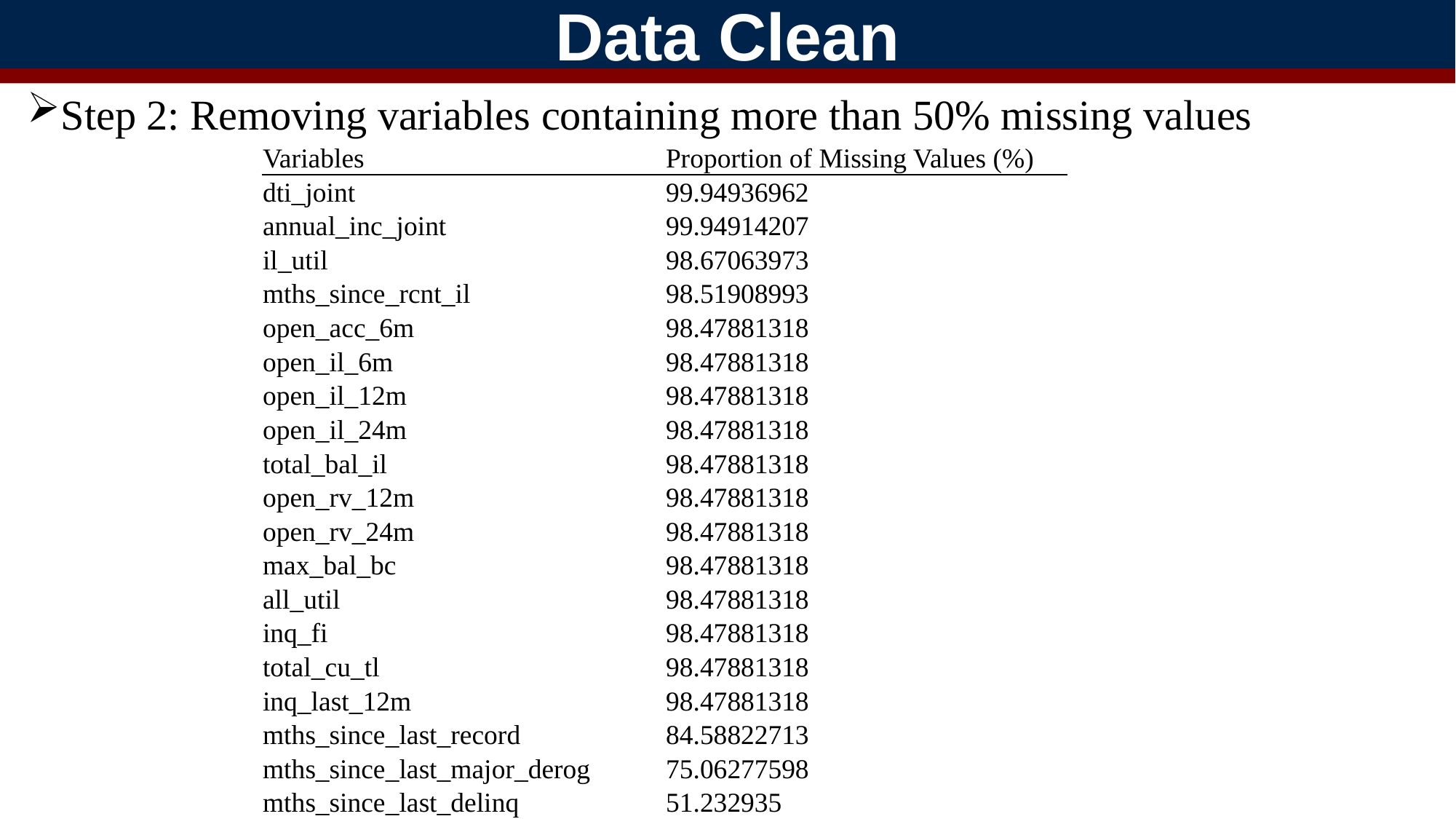

Data Clean

Step 2: Removing variables containing more than 50% missing values
| Variables | Proportion of Missing Values (%) |
| --- | --- |
| dti\_joint | 99.94936962 |
| annual\_inc\_joint | 99.94914207 |
| il\_util | 98.67063973 |
| mths\_since\_rcnt\_il | 98.51908993 |
| open\_acc\_6m | 98.47881318 |
| open\_il\_6m | 98.47881318 |
| open\_il\_12m | 98.47881318 |
| open\_il\_24m | 98.47881318 |
| total\_bal\_il | 98.47881318 |
| open\_rv\_12m | 98.47881318 |
| open\_rv\_24m | 98.47881318 |
| max\_bal\_bc | 98.47881318 |
| all\_util | 98.47881318 |
| inq\_fi | 98.47881318 |
| total\_cu\_tl | 98.47881318 |
| inq\_last\_12m | 98.47881318 |
| mths\_since\_last\_record | 84.58822713 |
| mths\_since\_last\_major\_derog | 75.06277598 |
| mths\_since\_last\_delinq | 51.232935 |